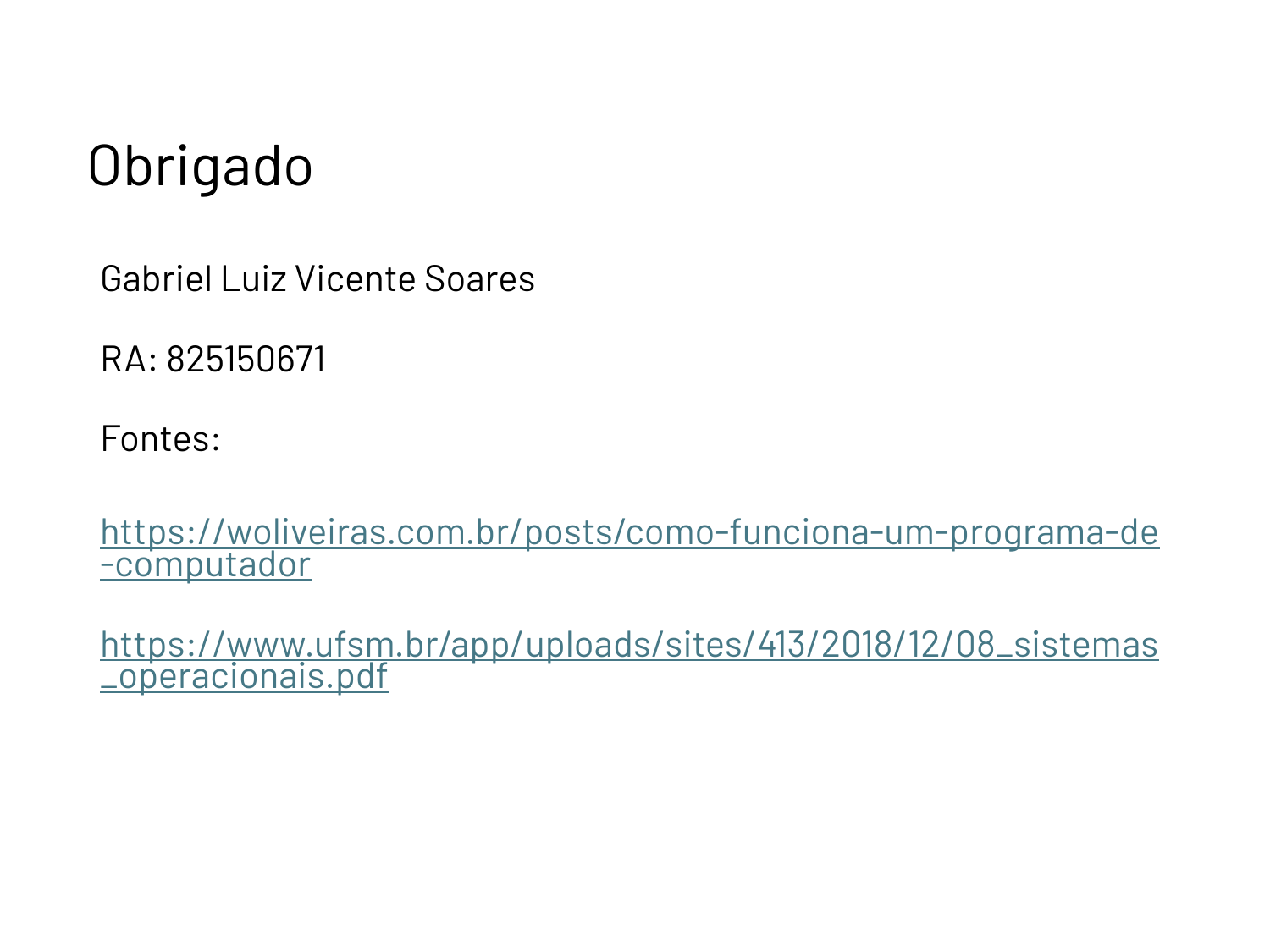

# Obrigado
Gabriel Luiz Vicente Soares
RA: 825150671
Fontes:
https://woliveiras.com.br/posts/como-funciona-um-programa-de-computador
https://www.ufsm.br/app/uploads/sites/413/2018/12/08_sistemas_operacionais.pdf